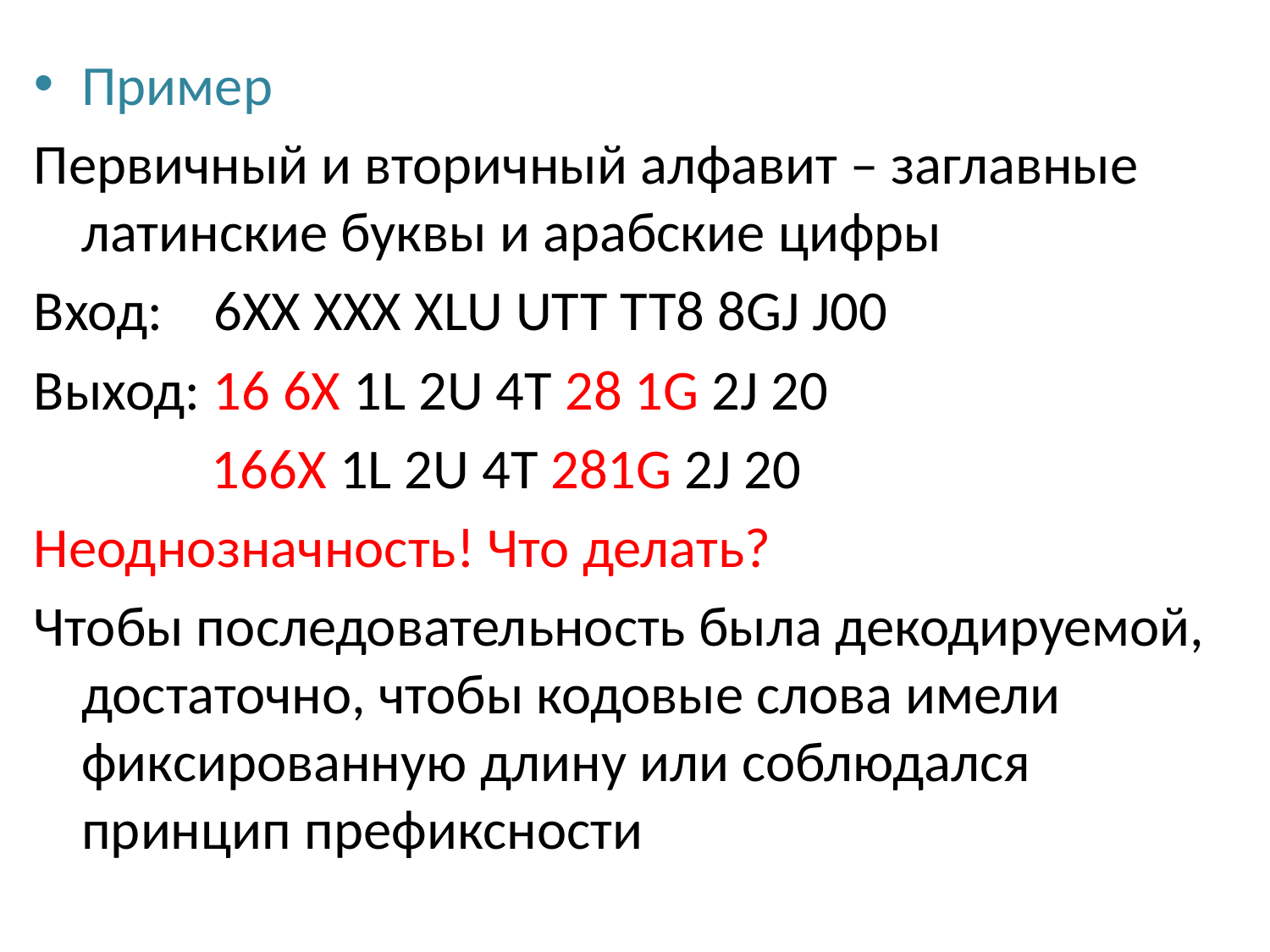

Пример
Первичный и вторичный алфавит – заглавные латинские буквы и арабские цифры
Вход:    6ХХ ХХХ ХLU UTT TT8 8GJ J00
Выход: 16 6Х 1L 2U 4T 28 1G 2J 20
              166X 1L 2U 4T 281G 2J 20
Неоднозначность! Что делать?
Чтобы последовательность была декодируемой, достаточно, чтобы кодовые слова имели фиксированную длину или соблюдался принцип префиксности